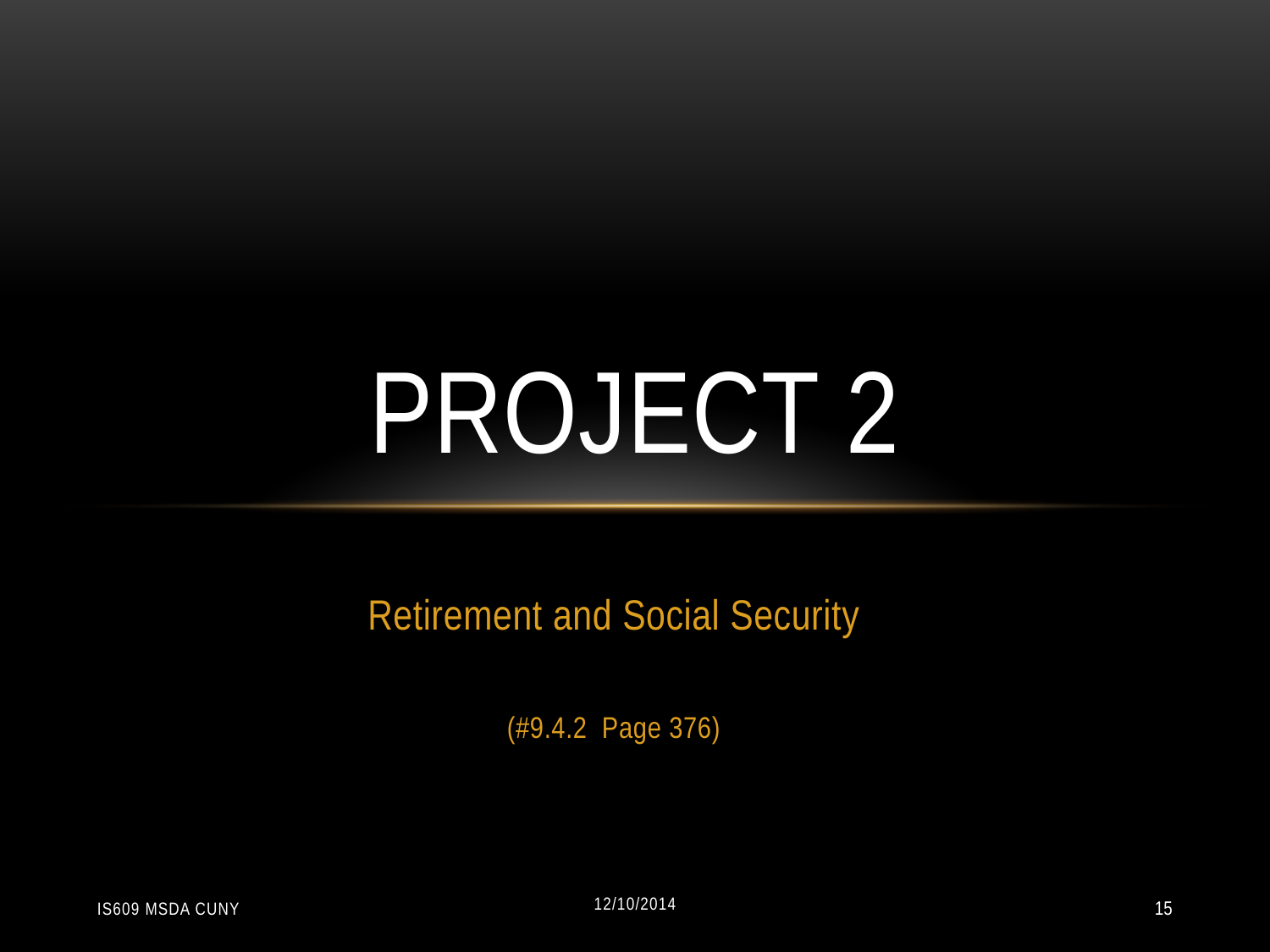

# Project 2
Retirement and Social Security

(#9.4.2  Page 376)
12/10/2014
IS609 MSDA CUNY
15